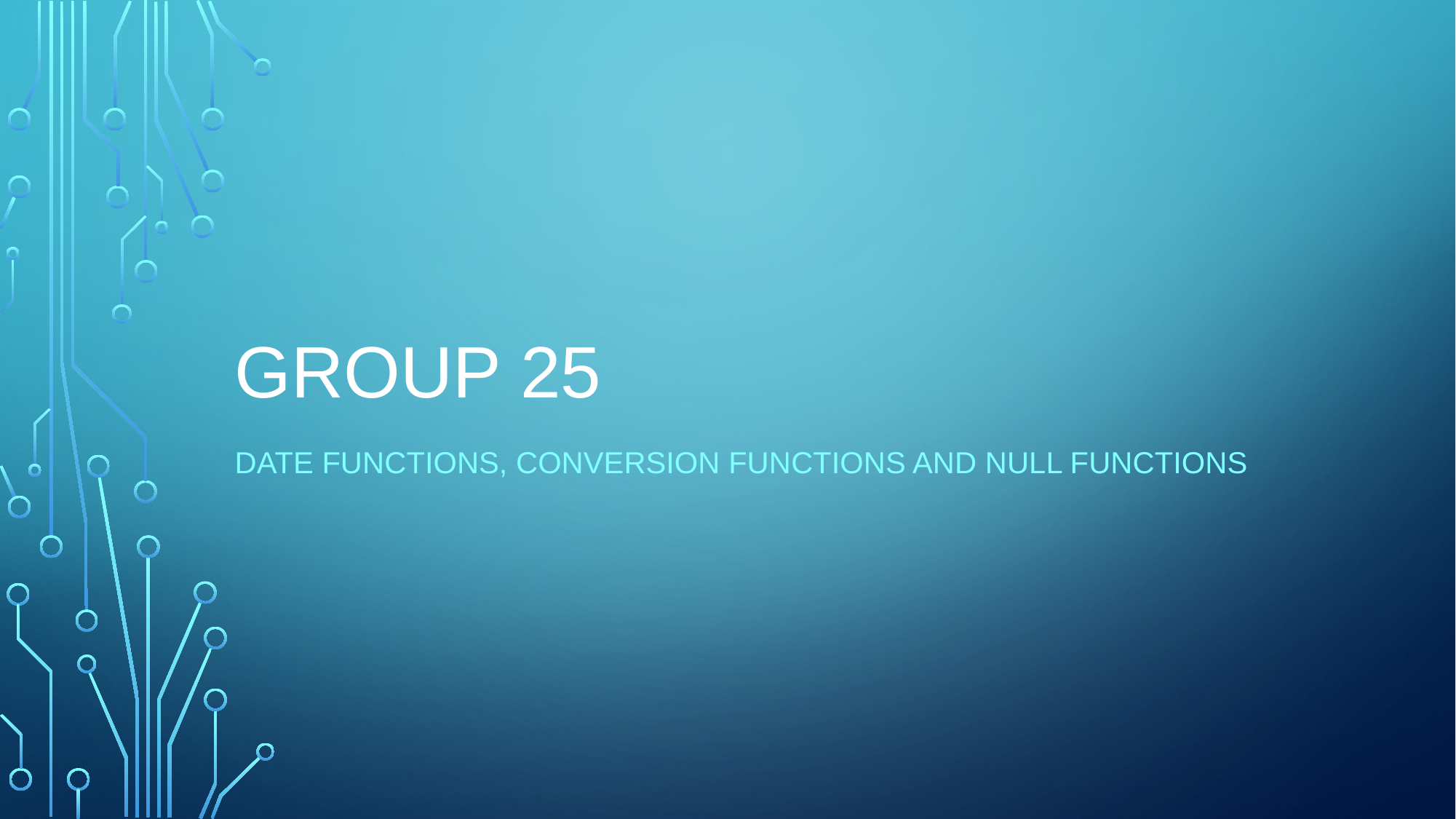

# GROUP 25
DATE FUNCTIONS, Conversion functions and null functions